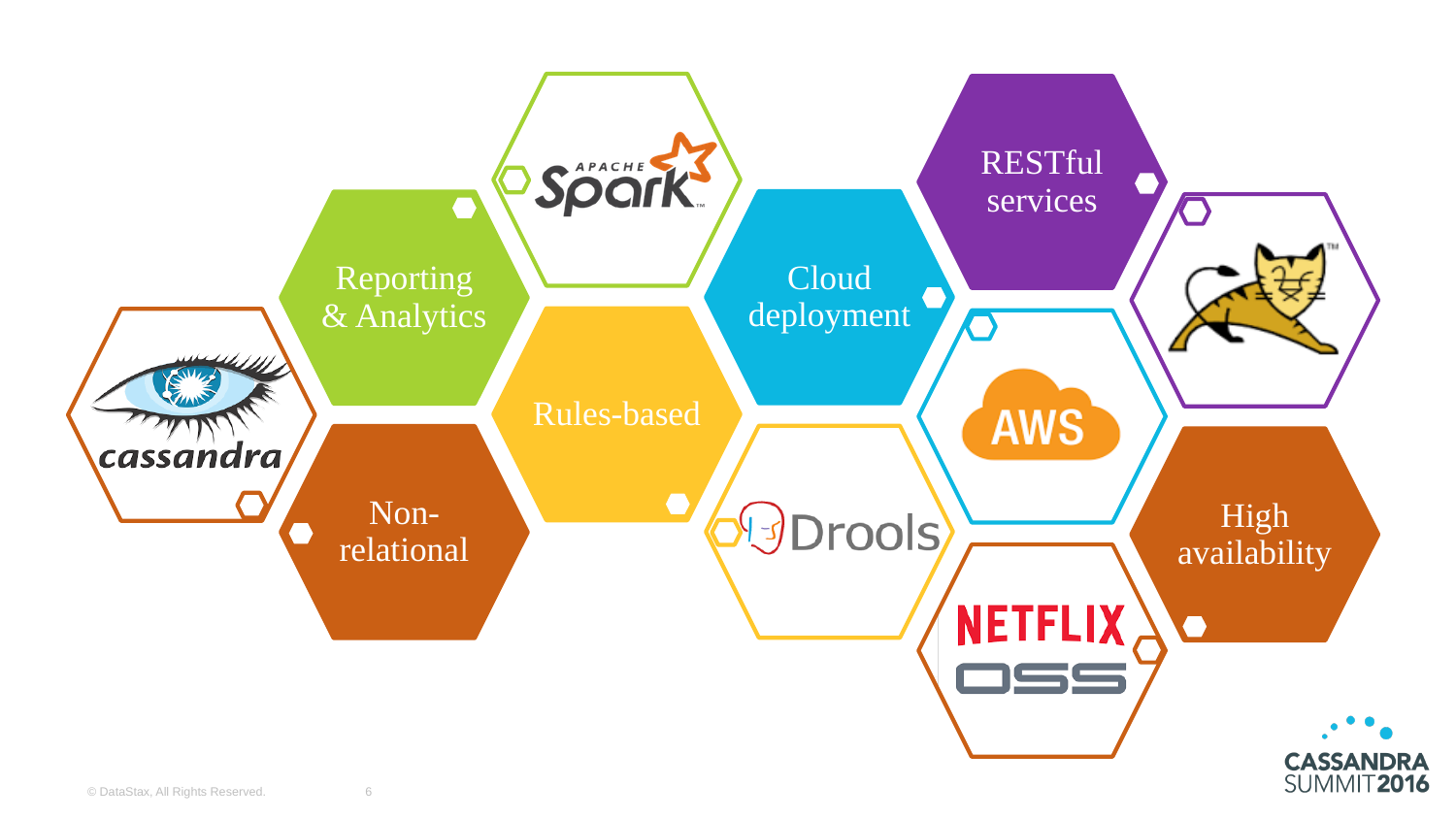

Non-relational
Rules-based
Reporting & Analytics
Cloud deployment
RESTful services
High availability
© DataStax, All Rights Reserved.
6